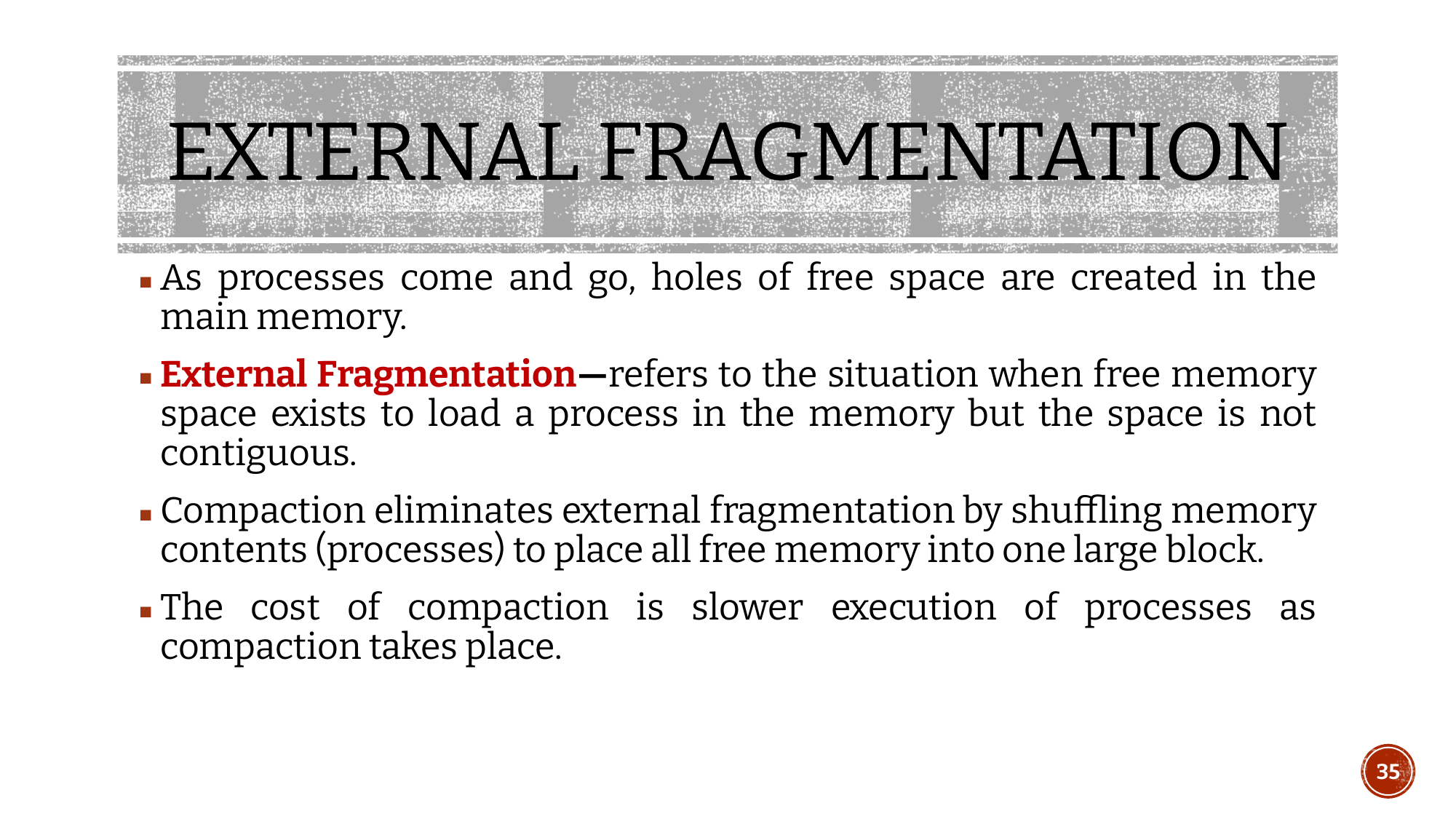

# EXTERNAL FRAGMENTATION

As processes come and go, holes of free space are created in the main memory.
External Fragmentation—refers to the situation when free memory space exists to load a process in the memory but the space is not contiguous.
Compaction eliminates external fragmentation by shuffling memory contents (processes) to place all free memory into one large block.
The cost of compaction is slower execution of processes as compaction takes place.

35